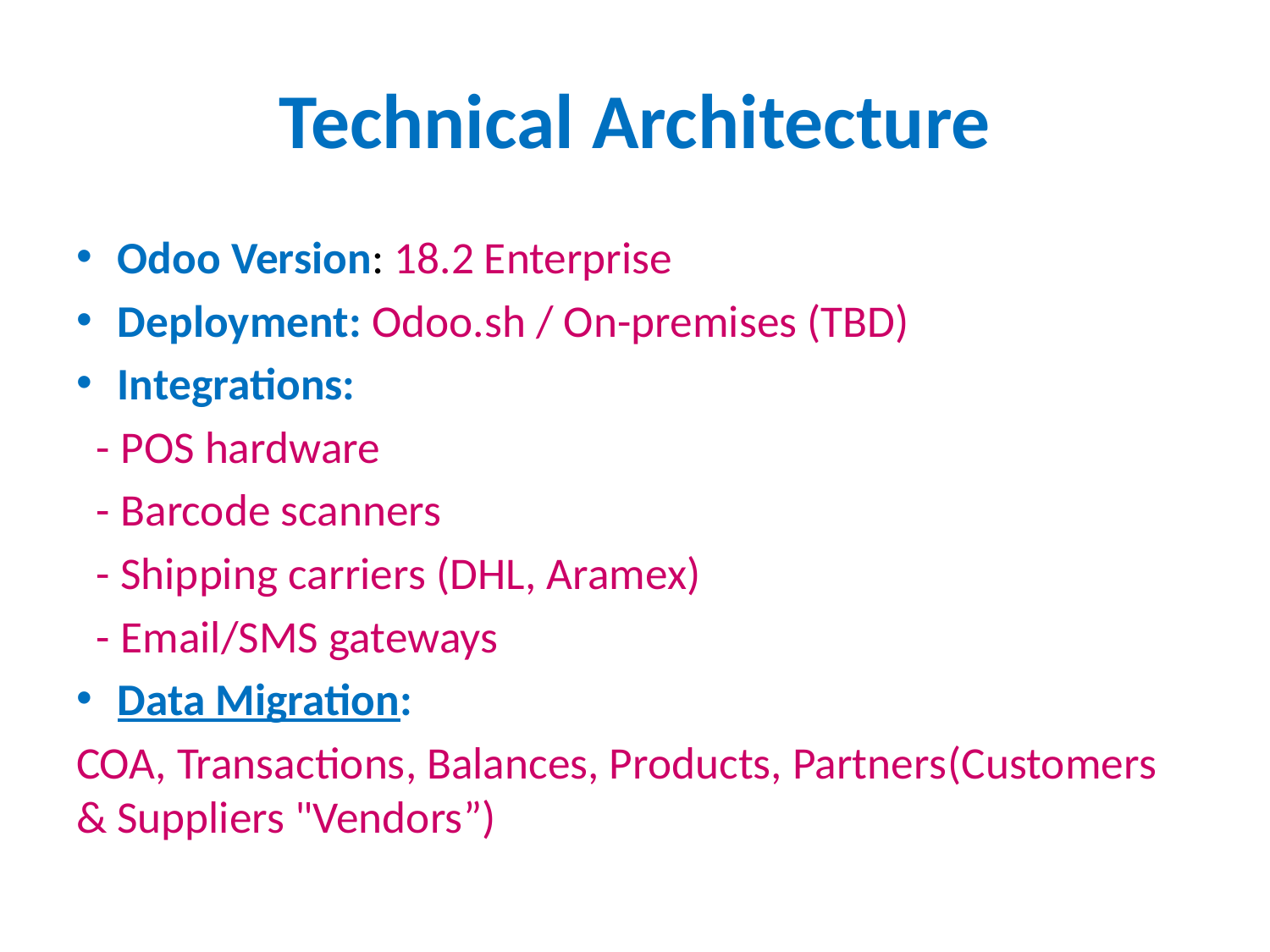

# Technical Architecture
Odoo Version: 18.2 Enterprise
Deployment: Odoo.sh / On-premises (TBD)
Integrations:
  - POS hardware
  - Barcode scanners
  - Shipping carriers (DHL, Aramex)
  - Email/SMS gateways
Data Migration:
COA, Transactions, Balances, Products, Partners(Customers & Suppliers "Vendors”)